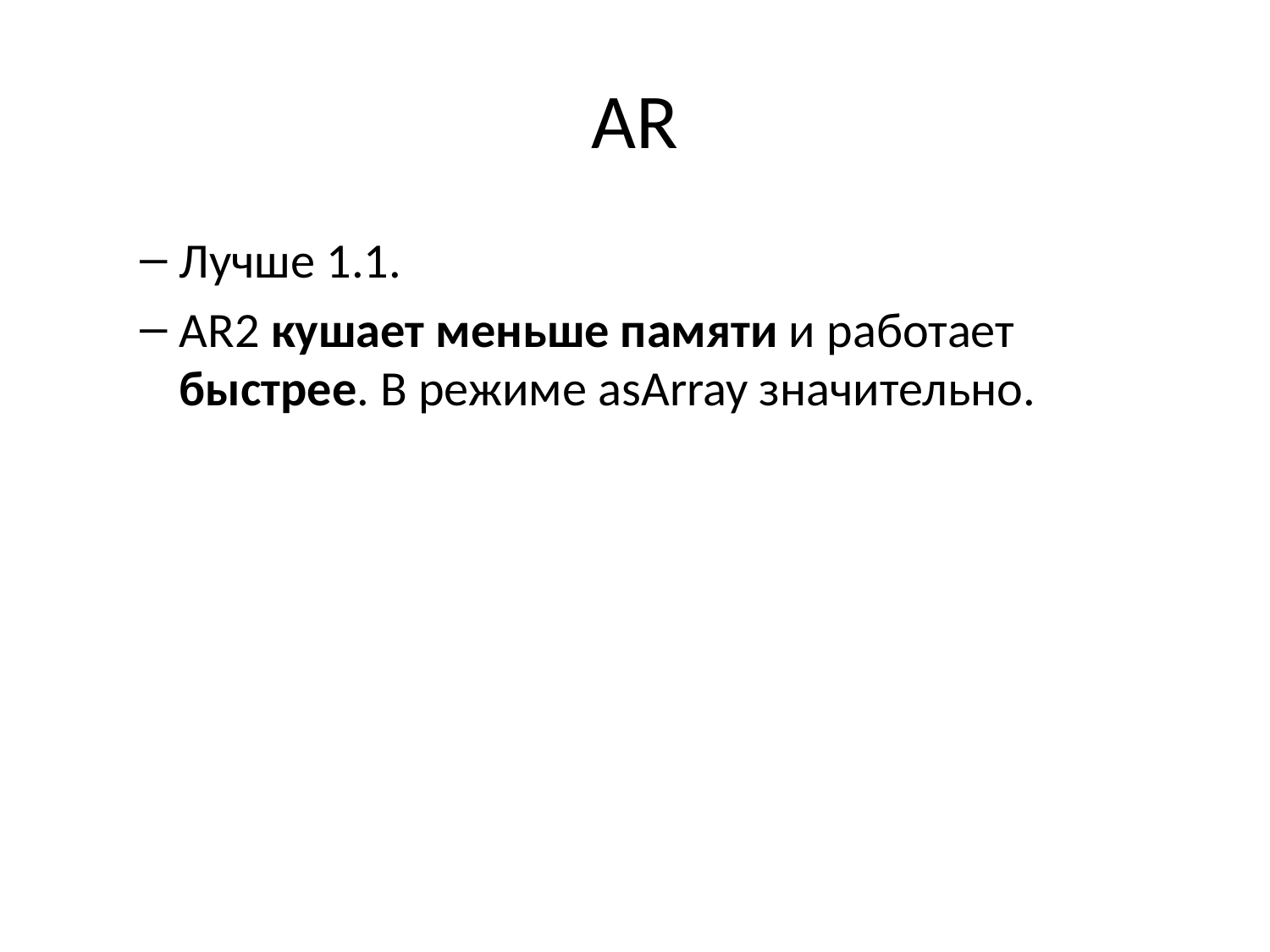

# AR
Лучше 1.1.
AR2 кушает меньше памяти и работает быстрее. В режиме asArray значительно.